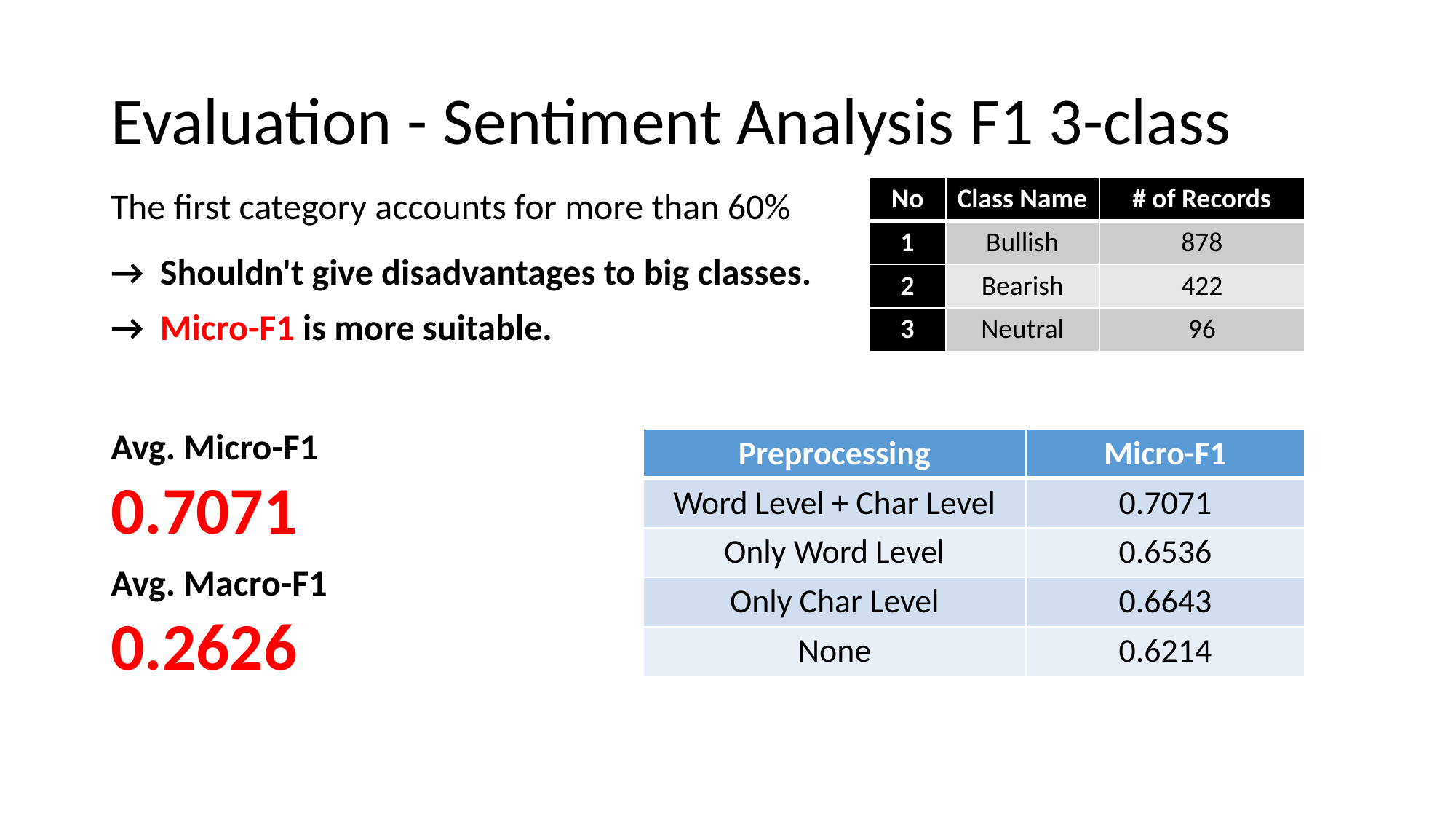

# Evaluation - Sentiment Analysis F1 3-class
The first category accounts for more than 60%

| No | Class Name | # of Records |
| --- | --- | --- |
| 1 | Bullish | 878 |
| 2 | Bearish | 422 |
| 3 | Neutral | 96 |
→  Shouldn't give disadvantages to big classes.
→  Micro-F1 is more suitable.
Avg. Micro-F1
0.7071
| Preprocessing | Micro-F1 |
| --- | --- |
| Word Level + Char Level | 0.7071 |
| Only Word Level | 0.6536 |
| Only Char Level | 0.6643 |
| None | 0.6214 |
Avg. Macro-F1
0.2626